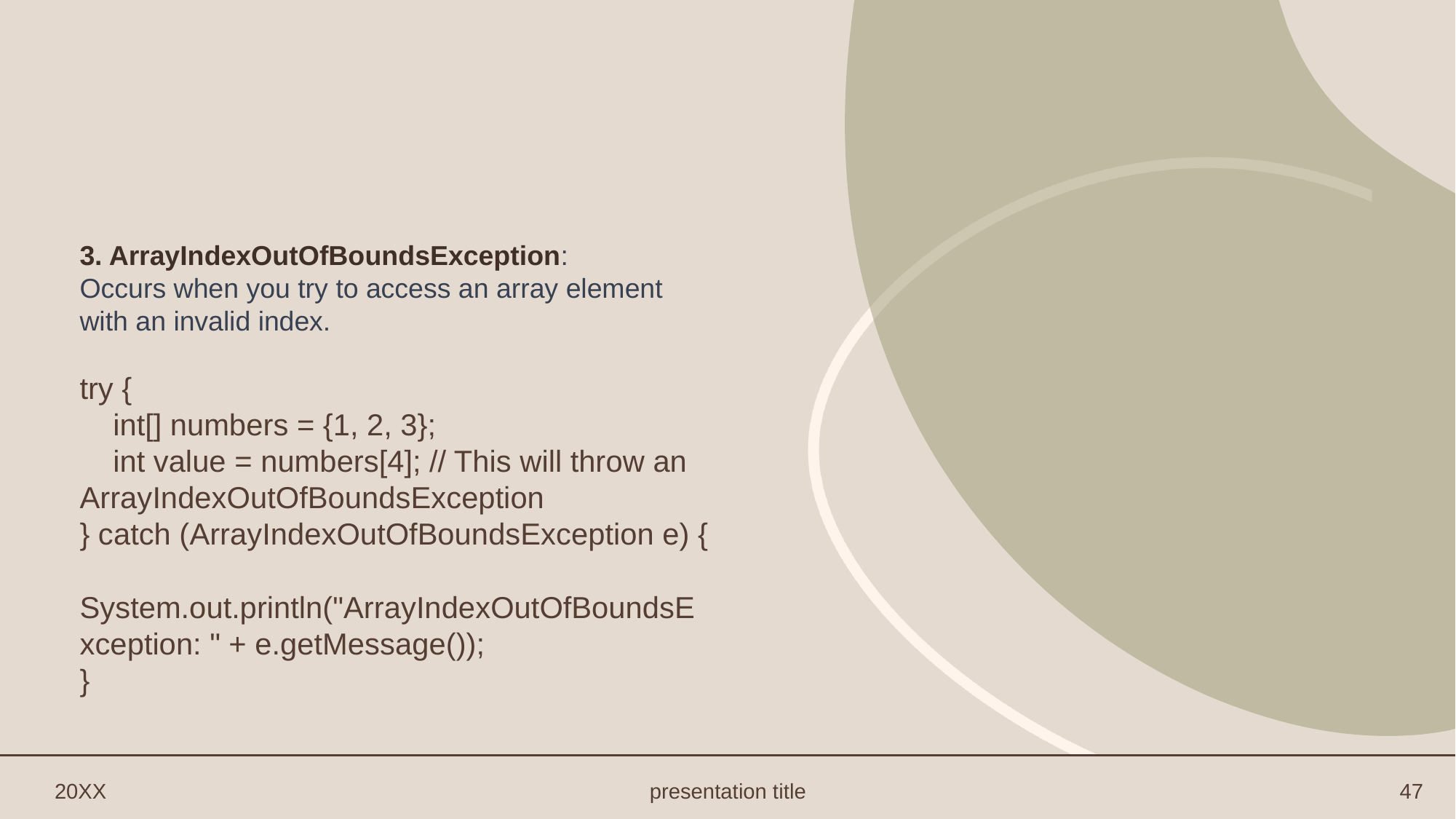

#
3. ArrayIndexOutOfBoundsException:
Occurs when you try to access an array element with an invalid index.

try {
    int[] numbers = {1, 2, 3};
    int value = numbers[4]; // This will throw an ArrayIndexOutOfBoundsException
} catch (ArrayIndexOutOfBoundsException e) {
    System.out.println("ArrayIndexOutOfBoundsException: " + e.getMessage());
}

20XX
presentation title
47